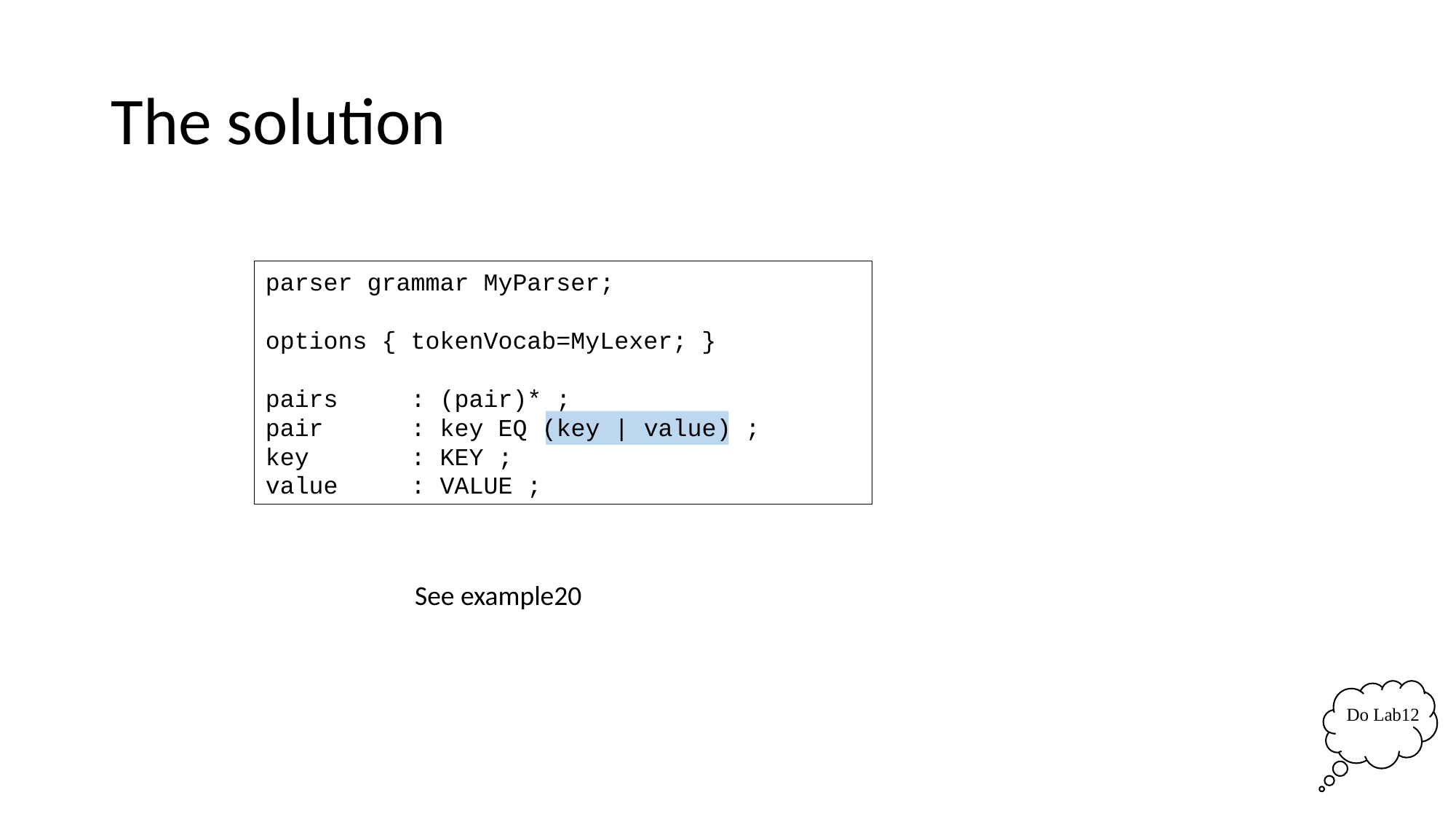

# The solution
parser grammar MyParser;
options { tokenVocab=MyLexer; }
pairs     : (pair)* ;
pair      : key EQ (key | value) ;
key       : KEY ;
value     : VALUE ;

See example20

Do Lab12